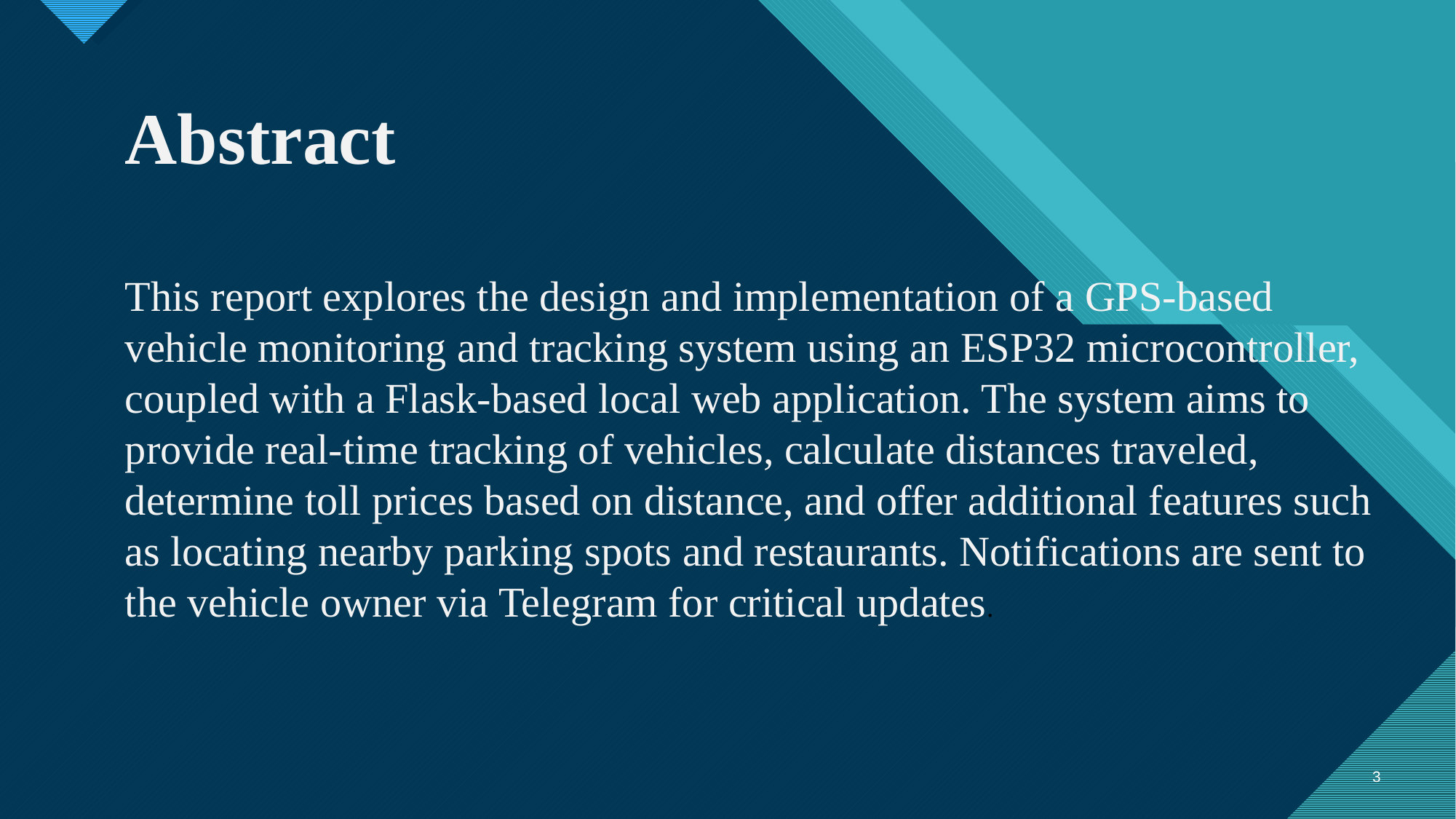

Abstract

This report explores the design and implementation of a GPS-based vehicle monitoring and tracking system using an ESP32 microcontroller, coupled with a Flask-based local web application. The system aims to provide real-time tracking of vehicles, calculate distances traveled, determine toll prices based on distance, and offer additional features such as locating nearby parking spots and restaurants. Notifications are sent to the vehicle owner via Telegram for critical updates.

3